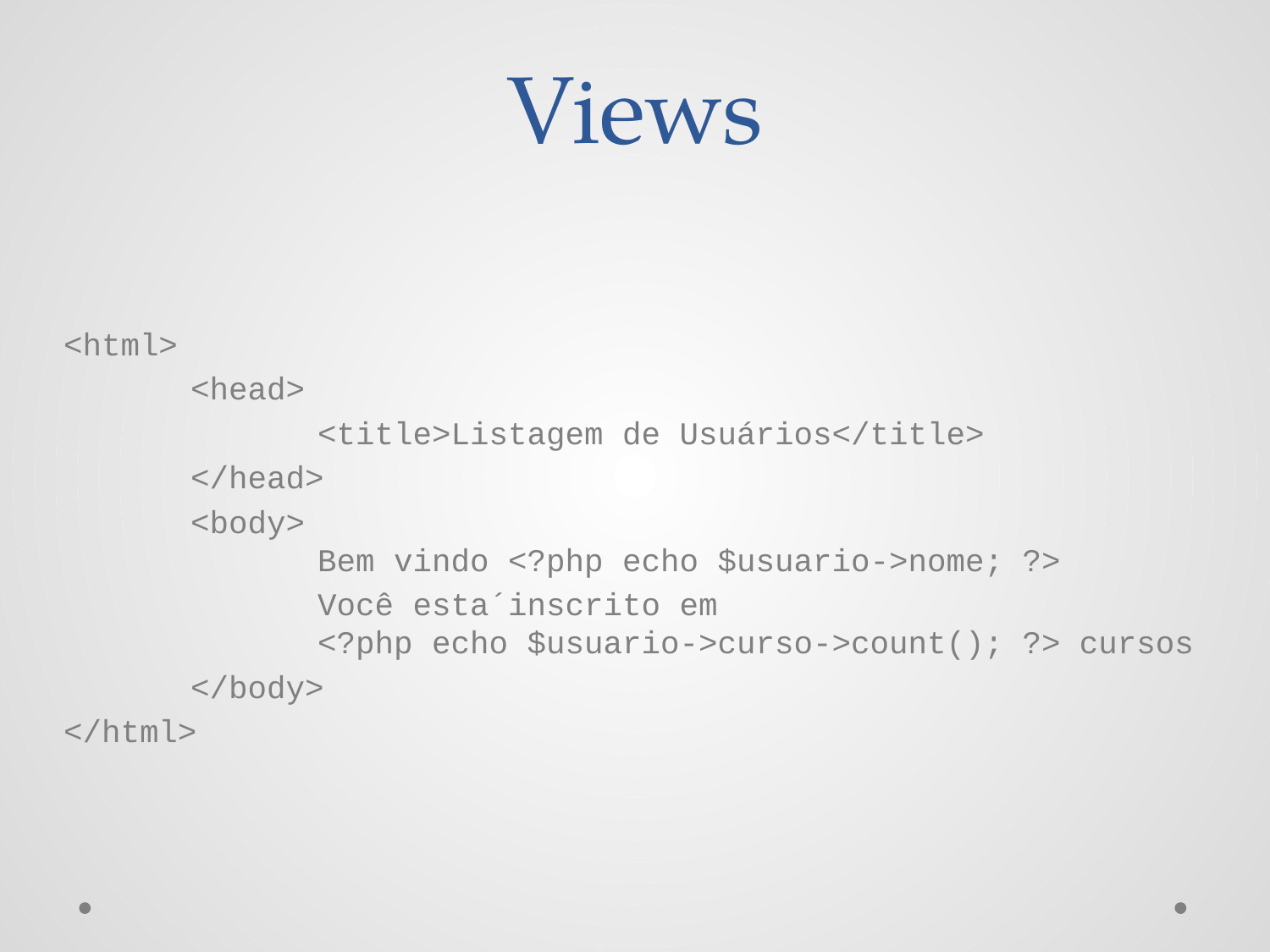

# Views
<html>
	<head>
		<title>Listagem de Usuários</title>
	</head>
	<body>
		Bem vindo <?php echo $usuario->nome; ?>
		Você esta´inscrito em
		<?php echo $usuario->curso->count(); ?> cursos
	</body>
</html>